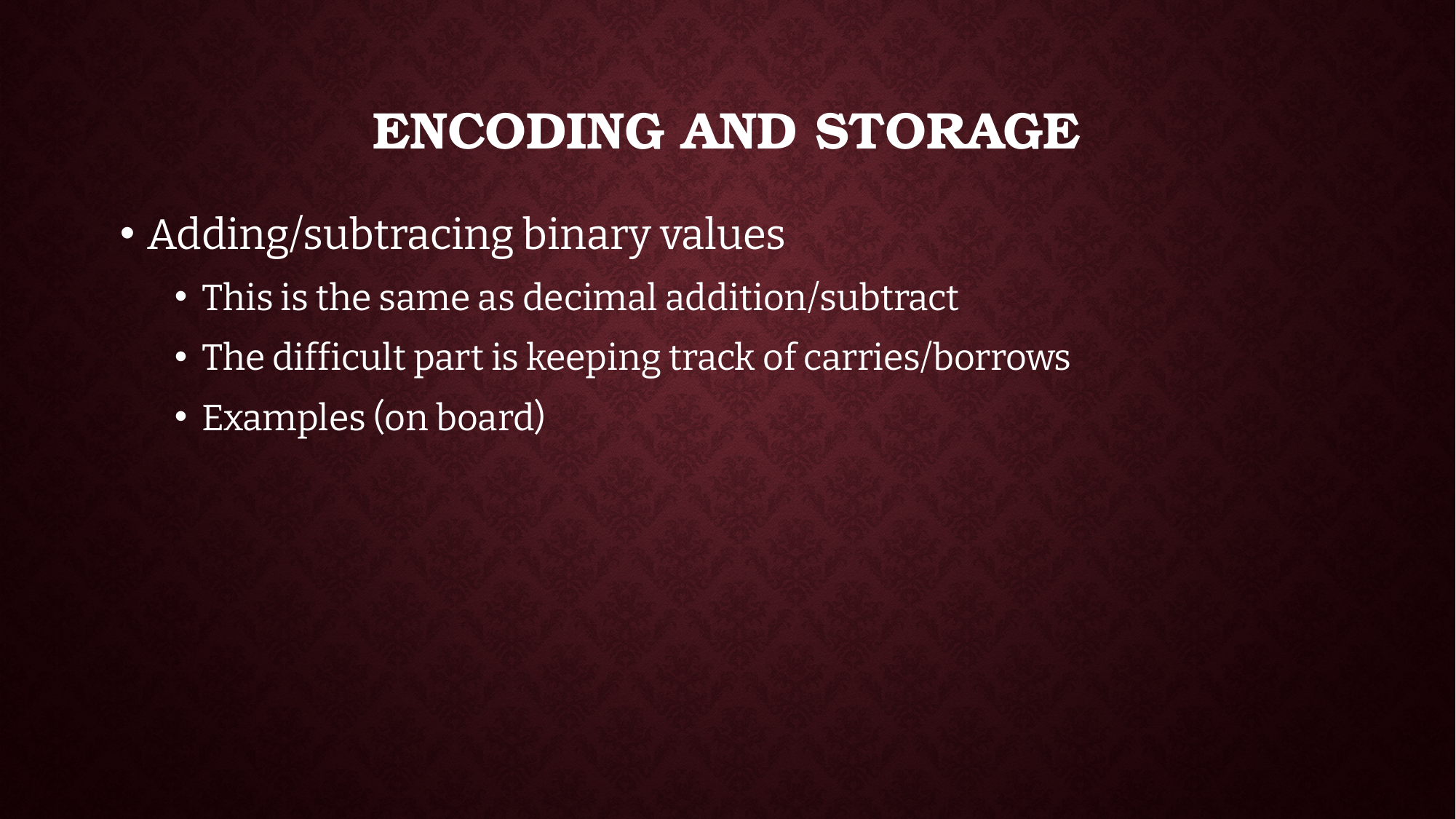

# Encoding and storage
Adding/subtracing binary values
This is the same as decimal addition/subtract
The difficult part is keeping track of carries/borrows
Examples (on board)